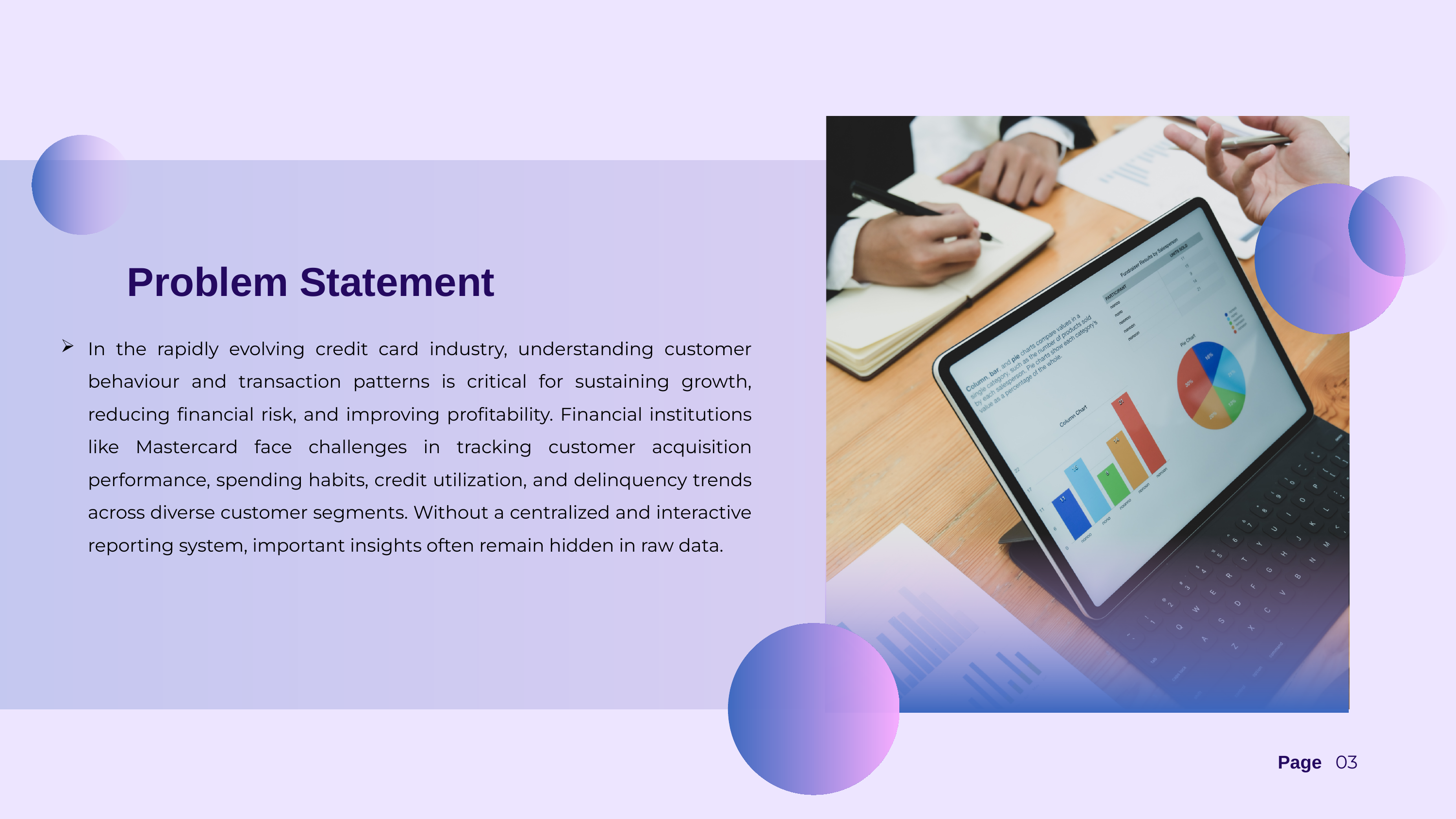

Problem Statement
In the rapidly evolving credit card industry, understanding customer behaviour and transaction patterns is critical for sustaining growth, reducing financial risk, and improving profitability. Financial institutions like Mastercard face challenges in tracking customer acquisition performance, spending habits, credit utilization, and delinquency trends across diverse customer segments. Without a centralized and interactive reporting system, important insights often remain hidden in raw data.

Page
03